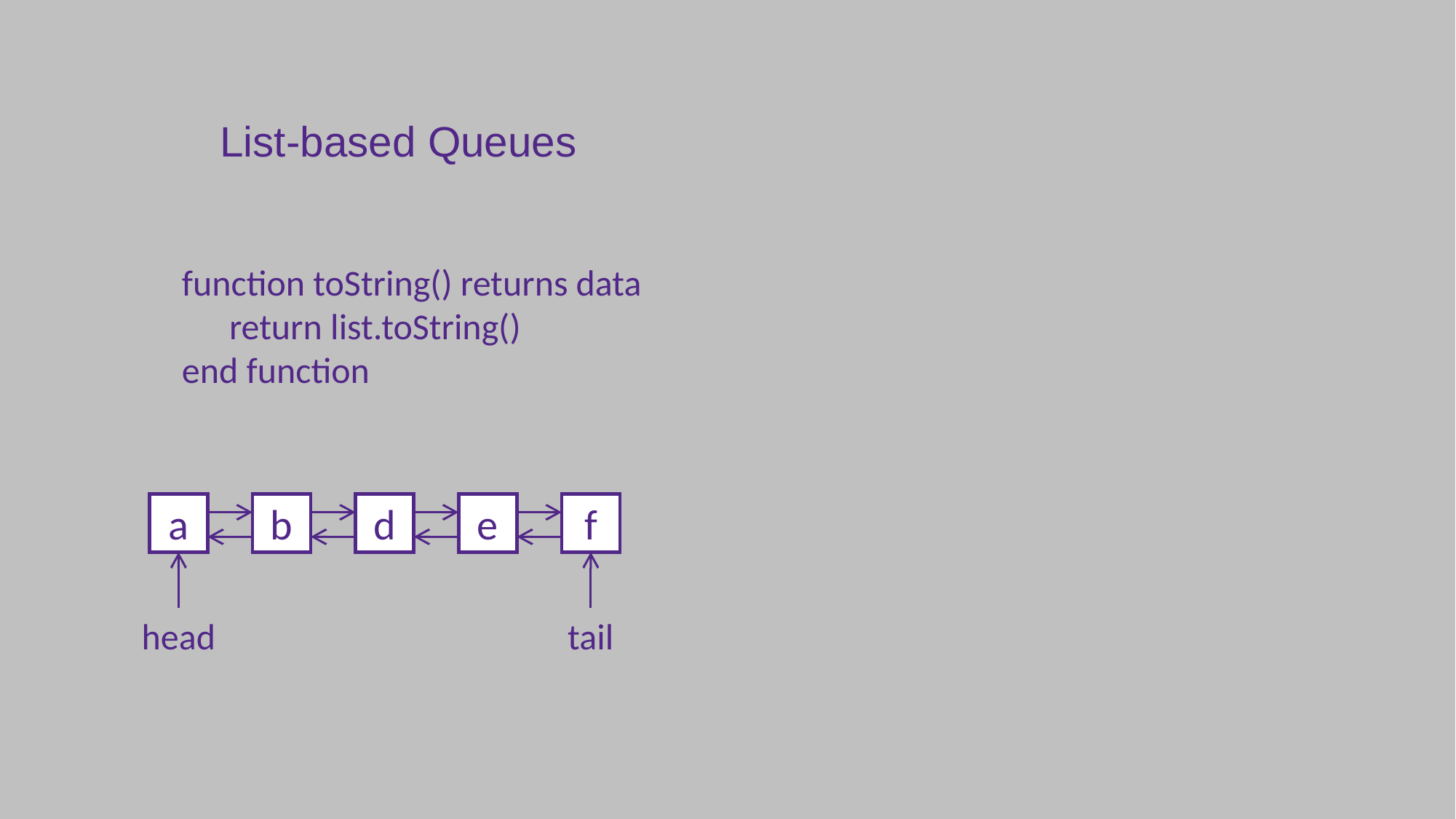

List-based Queues
function toString() returns data
	return list.toString()
end function
a
b
d
e
f
tail
head